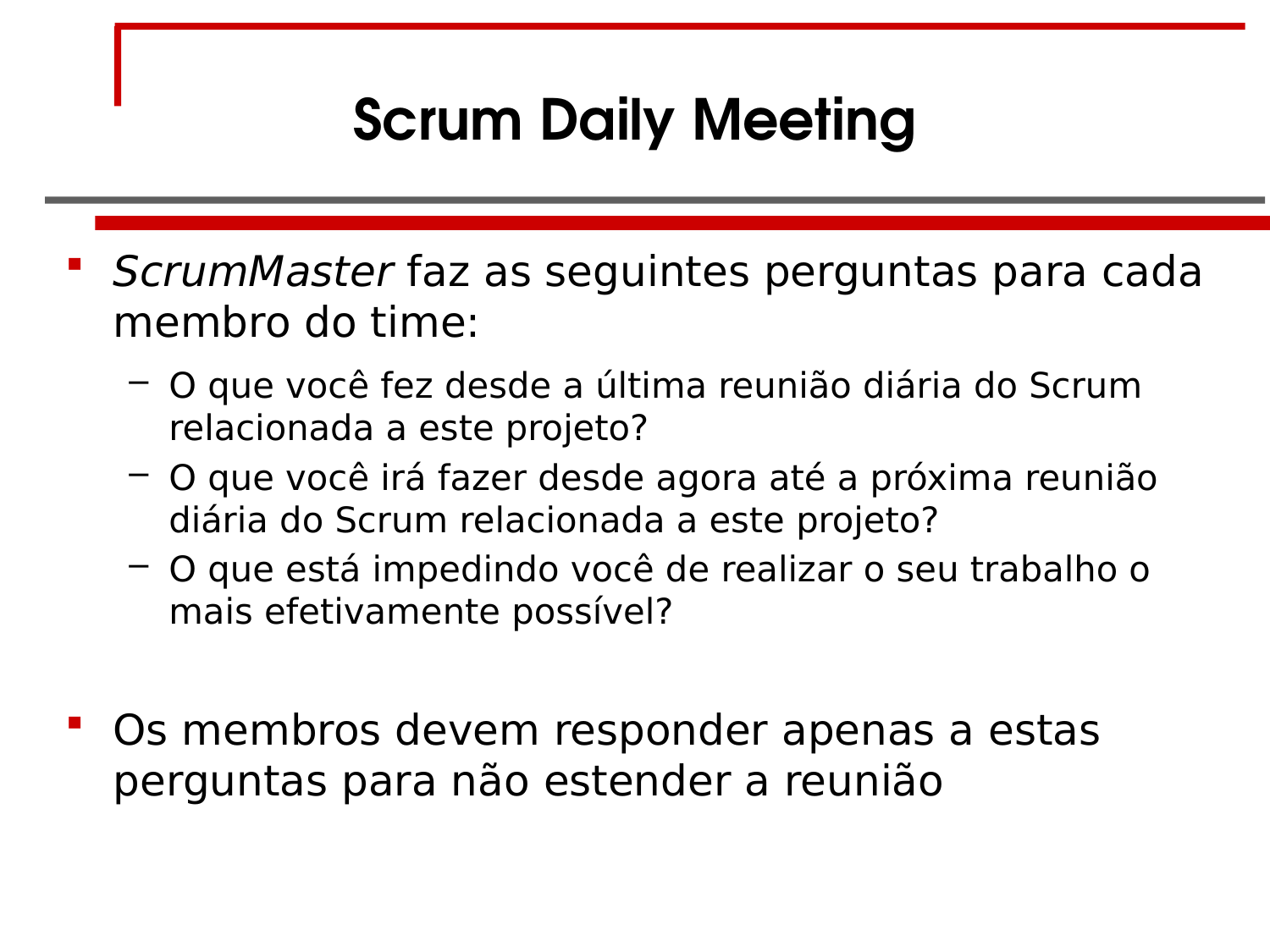

# Scrum Daily Meeting
ScrumMaster faz as seguintes perguntas para cada membro do time:
O que você fez desde a última reunião diária do Scrum relacionada a este projeto?
O que você irá fazer desde agora até a próxima reunião diária do Scrum relacionada a este projeto?
O que está impedindo você de realizar o seu trabalho o mais efetivamente possível?

Os membros devem responder apenas a estas perguntas para não estender a reunião

Luciana Leal
47 / 61